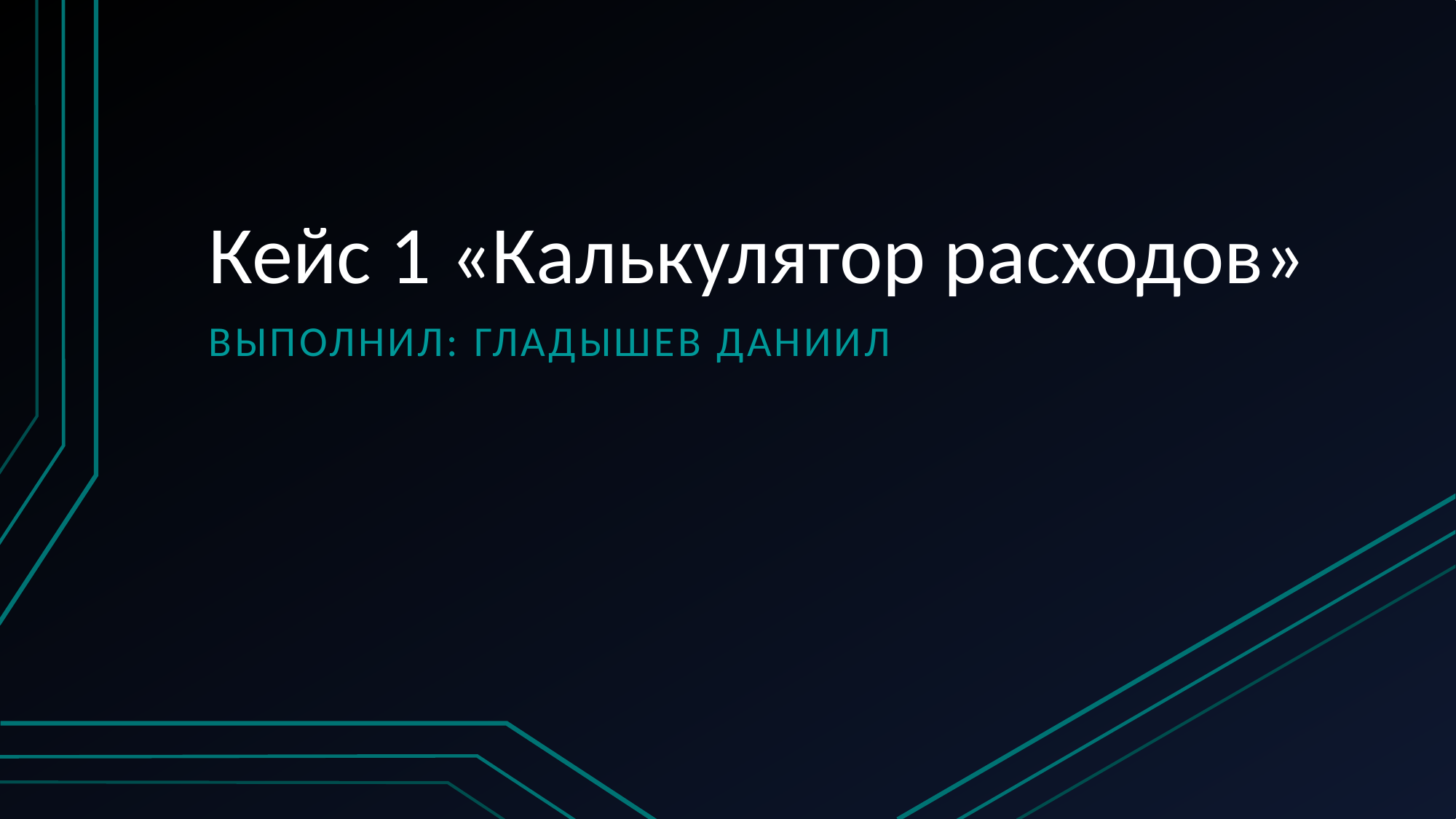

# Кейс 1 «Калькулятор расходов»
Выполнил: гладышев даниил